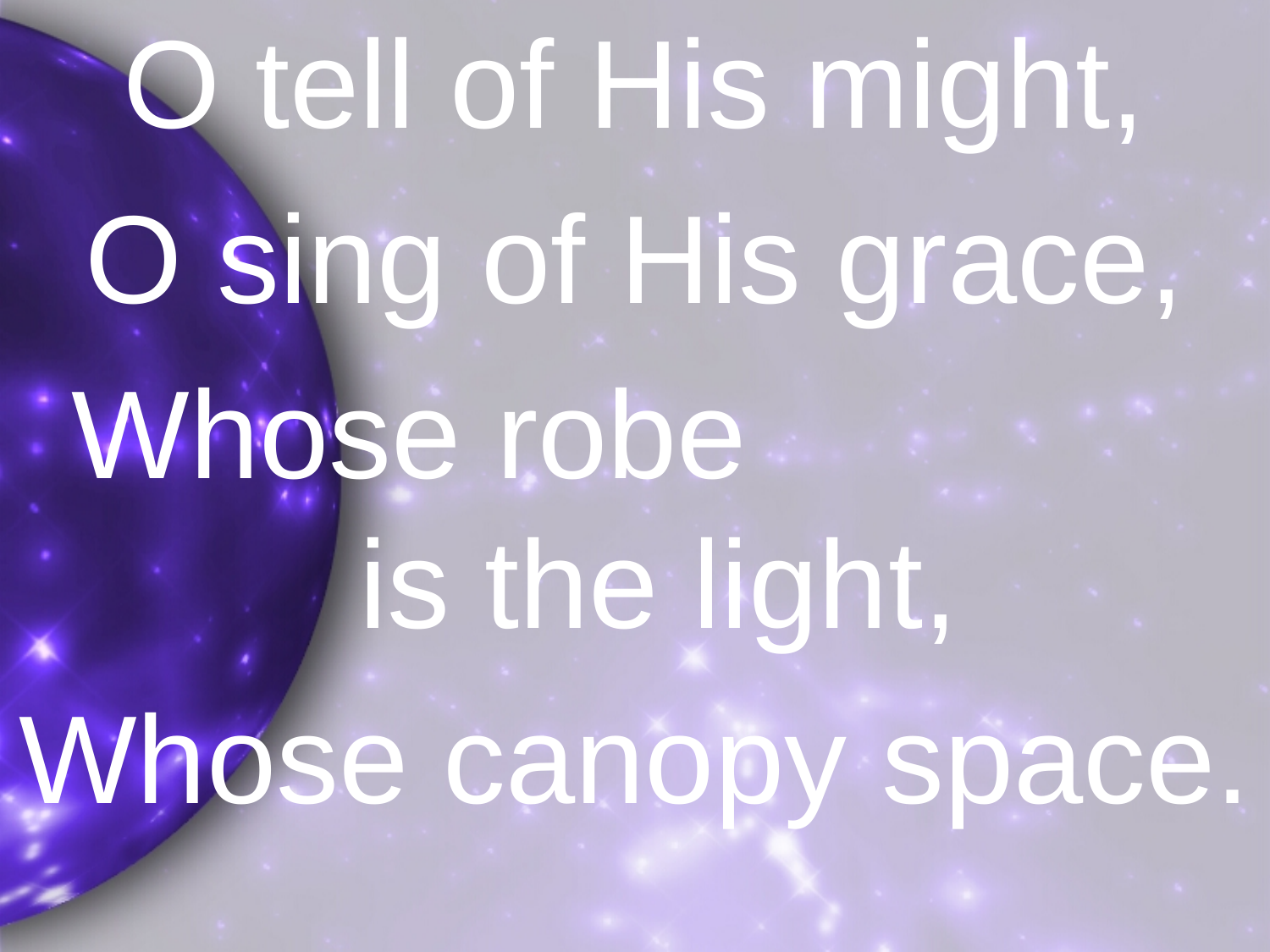

O tell of His might,
O sing of His grace,
Whose robe              is the light,
Whose canopy space.